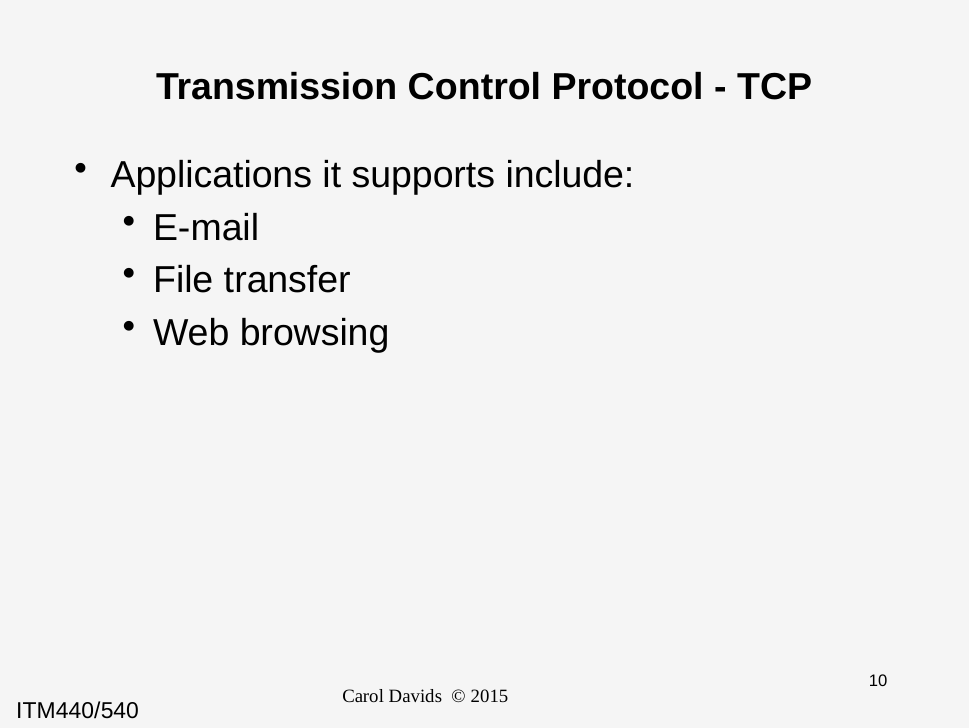

# Transmission Control Protocol - TCP
Applications it supports include:
E-mail
File transfer
Web browsing
Carol Davids  © 2015